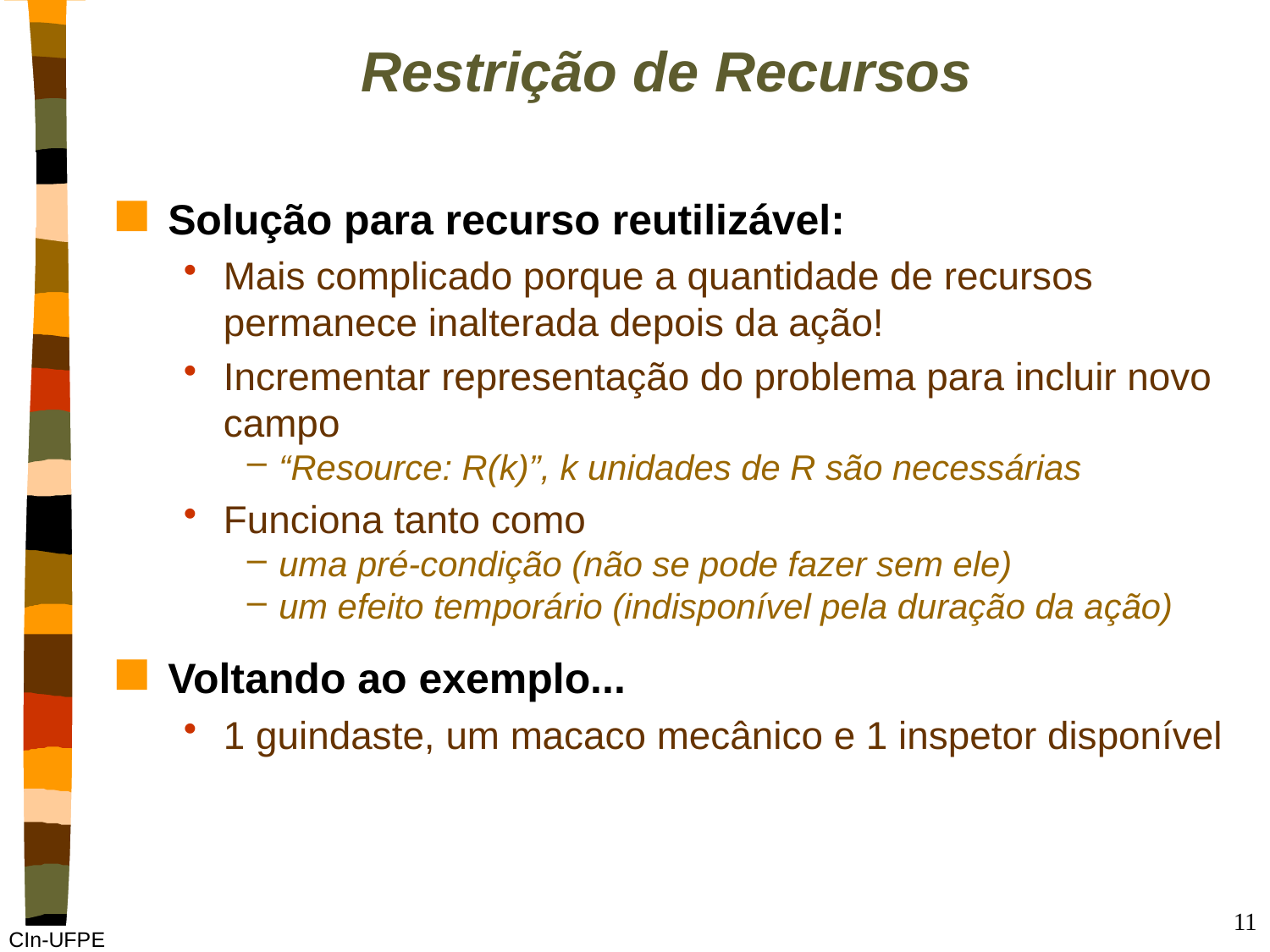

# Restrição de Recursos
Solução para recurso reutilizável:
Mais complicado porque a quantidade de recursos permanece inalterada depois da ação!
Incrementar representação do problema para incluir novo campo
“Resource: R(k)”, k unidades de R são necessárias
Funciona tanto como
uma pré-condição (não se pode fazer sem ele)
um efeito temporário (indisponível pela duração da ação)
Voltando ao exemplo...
1 guindaste, um macaco mecânico e 1 inspetor disponível
11